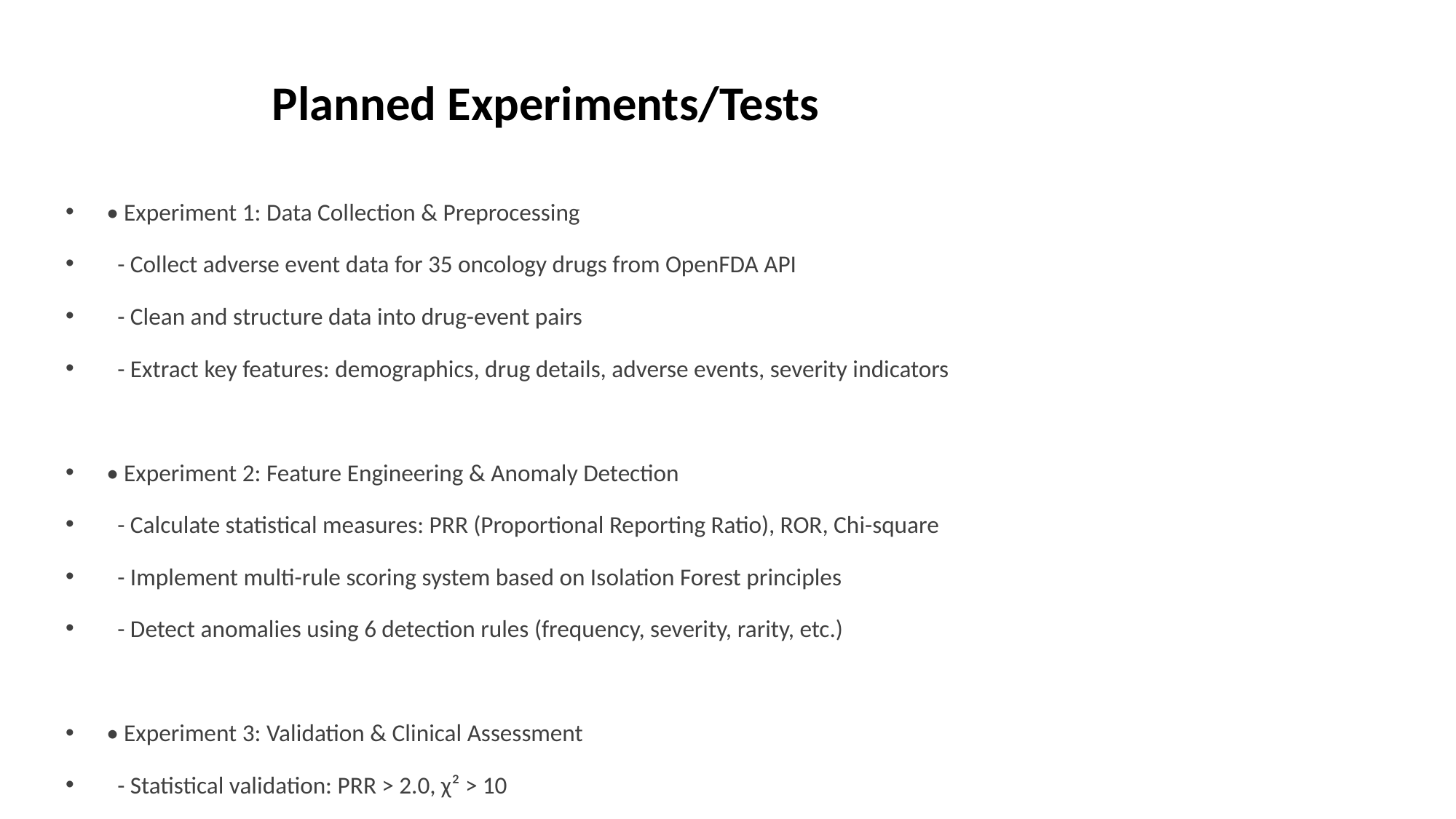

# Planned Experiments/Tests
• Experiment 1: Data Collection & Preprocessing
  - Collect adverse event data for 35 oncology drugs from OpenFDA API
  - Clean and structure data into drug-event pairs
  - Extract key features: demographics, drug details, adverse events, severity indicators

• Experiment 2: Feature Engineering & Anomaly Detection
  - Calculate statistical measures: PRR (Proportional Reporting Ratio), ROR, Chi-square
  - Implement multi-rule scoring system based on Isolation Forest principles
  - Detect anomalies using 6 detection rules (frequency, severity, rarity, etc.)

• Experiment 3: Validation & Clinical Assessment
  - Statistical validation: PRR > 2.0, χ² > 10
  - Clinical correlation: mortality rate, hospitalization rate, seriousness rate
  - Literature verification: compare with known FDA warnings and clinical evidence

• Evaluation Metrics:
  - Detection accuracy: % of known signals correctly identified
  - False positive rate: % of detected signals that are clinically irrelevant
  - Clinical significance: severity and mortality rates of detected anomalies
  - Novel signal discovery: previously unknown drug-event relationships